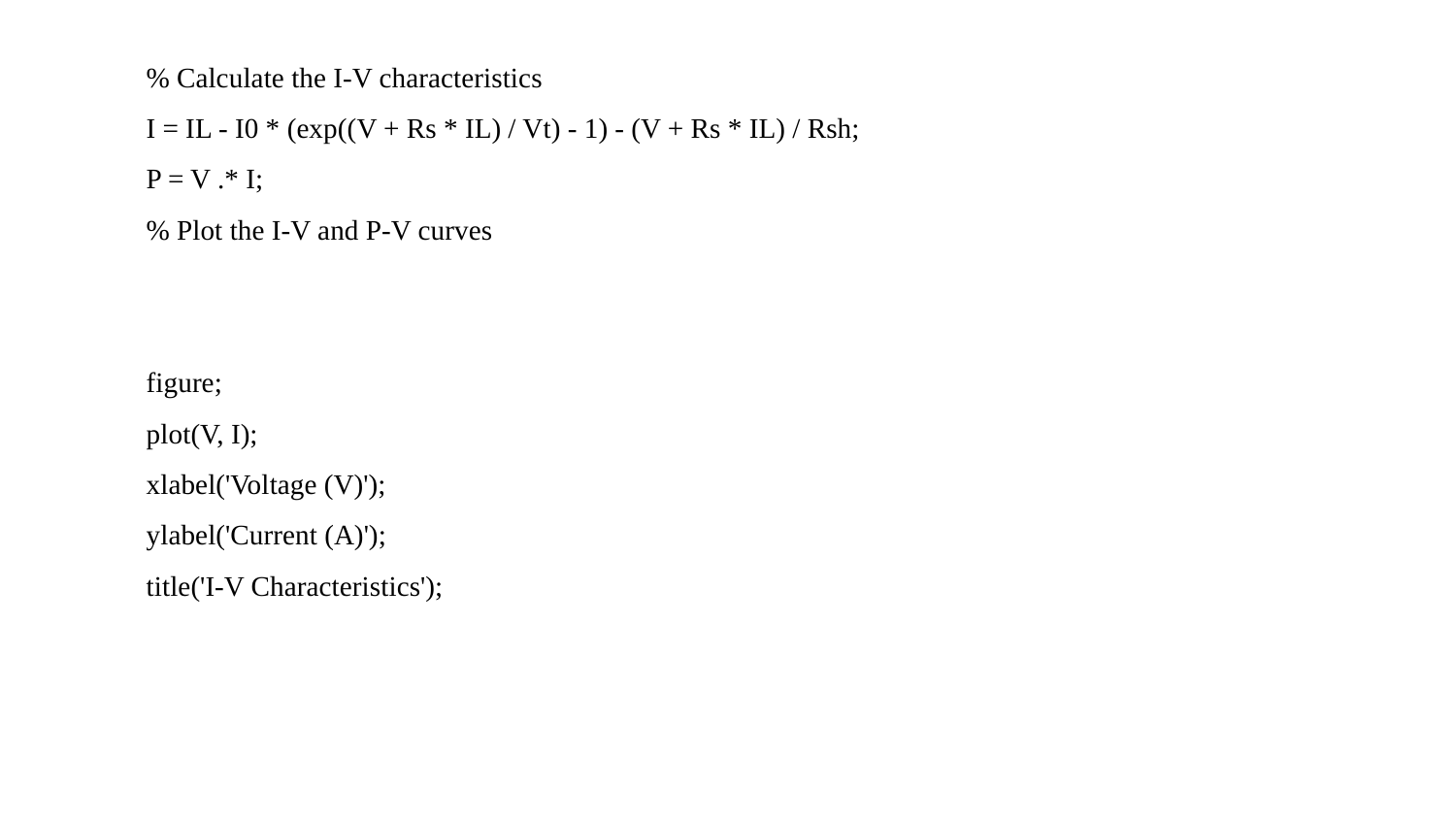

% Calculate the I-V characteristics
I = IL - I0 * (exp((V + Rs * IL) / Vt) - 1) - (V + Rs * IL) / Rsh;
P = V .* I;
% Plot the I-V and P-V curves

figure;
plot(V, I);
xlabel('Voltage (V)');
ylabel('Current (A)');
title('I-V Characteristics');

16